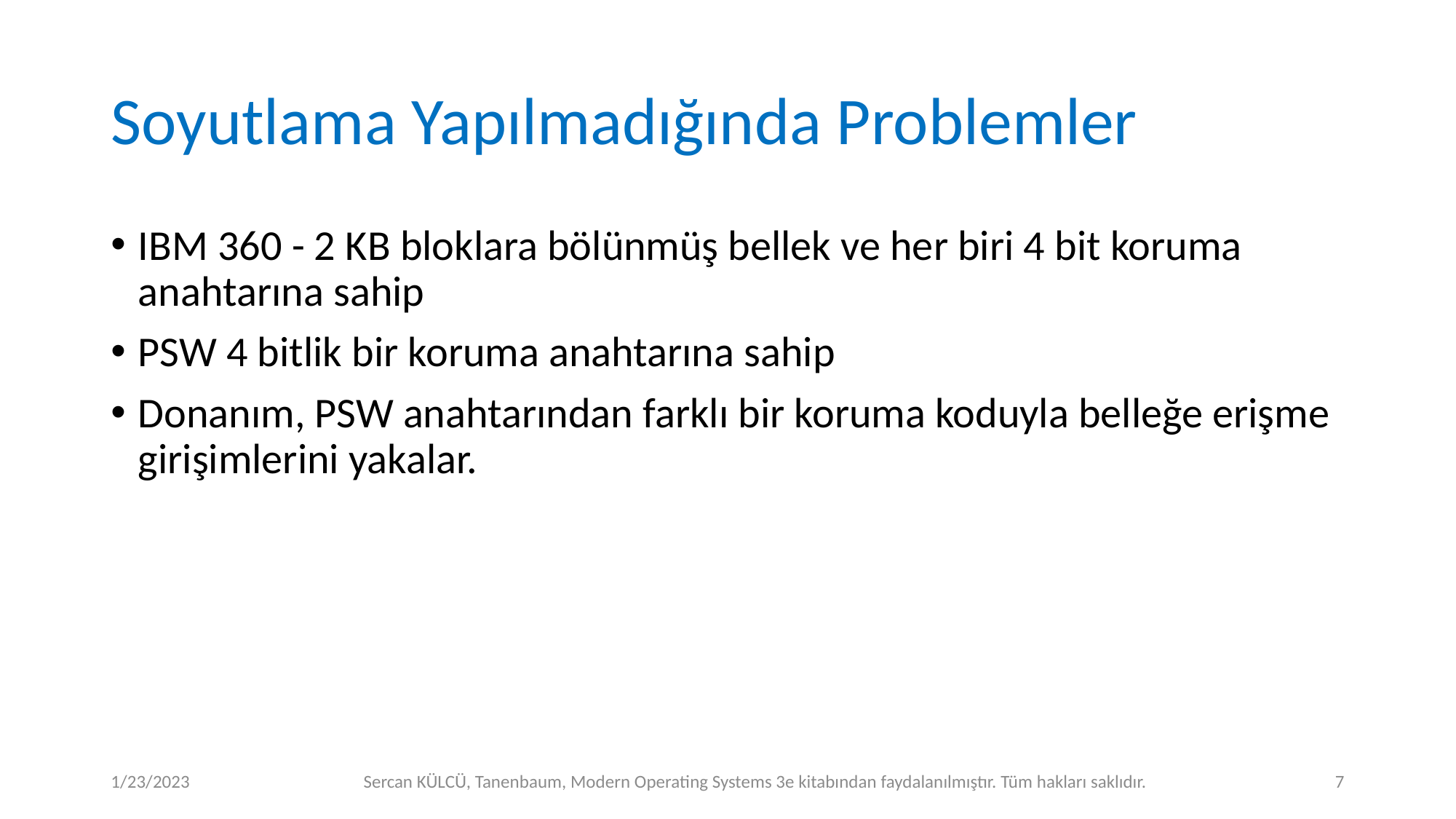

# Soyutlama Yapılmadığında Problemler
IBM 360 - 2 KB bloklara bölünmüş bellek ve her biri 4 bit koruma anahtarına sahip
PSW 4 bitlik bir koruma anahtarına sahip
Donanım, PSW anahtarından farklı bir koruma koduyla belleğe erişme girişimlerini yakalar.
1/23/2023
Sercan KÜLCÜ, Tanenbaum, Modern Operating Systems 3e kitabından faydalanılmıştır. Tüm hakları saklıdır.
7